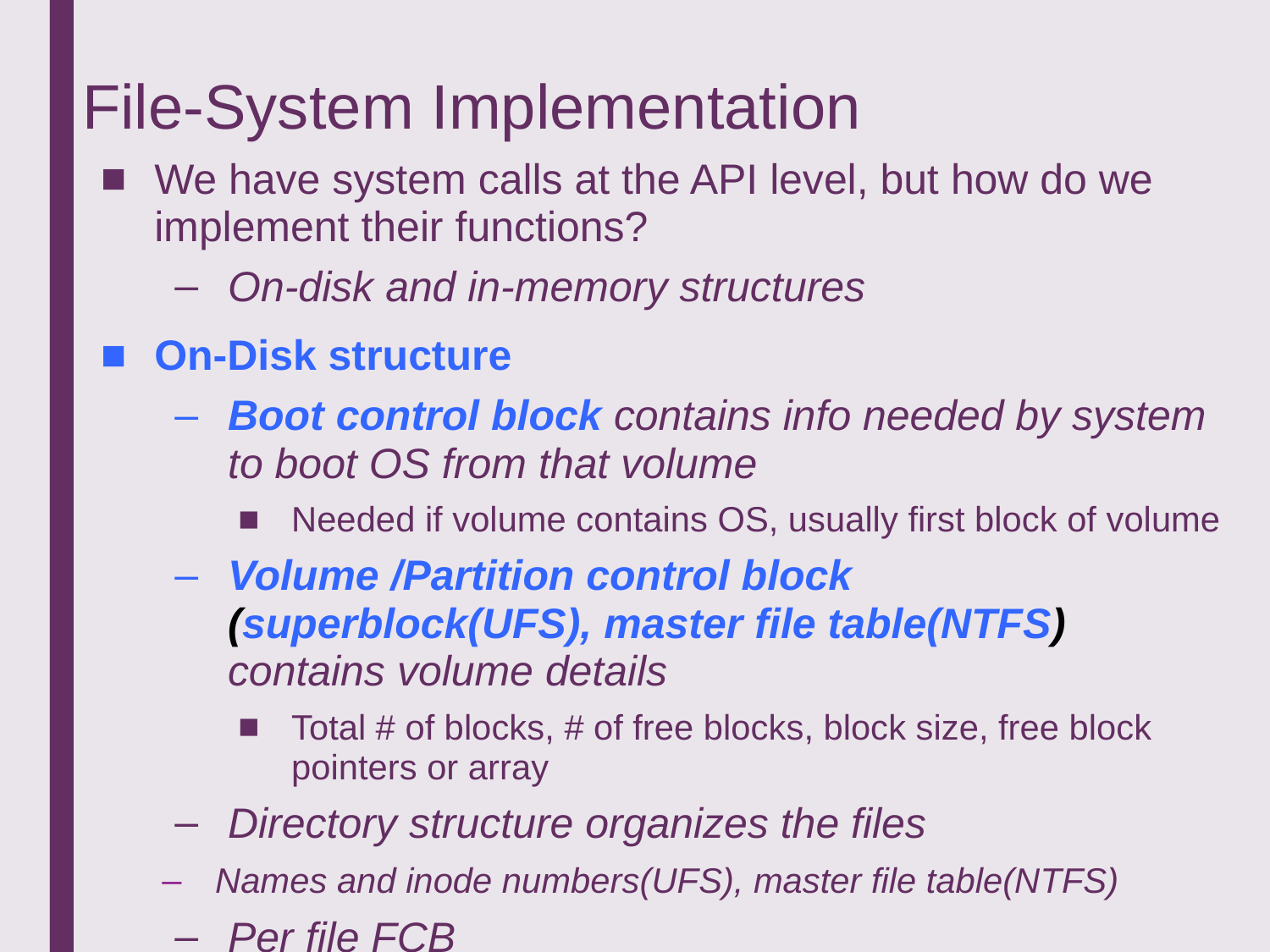

# File-System Implementation
We have system calls at the API level, but how do we implement their functions?
On-disk and in-memory structures
On-Disk structure
Boot control block contains info needed by system to boot OS from that volume
Needed if volume contains OS, usually first block of volume
Volume /Partition control block (superblock(UFS), master file table(NTFS) contains volume details
Total # of blocks, # of free blocks, block size, free block pointers or array
Directory structure organizes the files
Names and inode numbers(UFS), master file table(NTFS)
Per file FCB